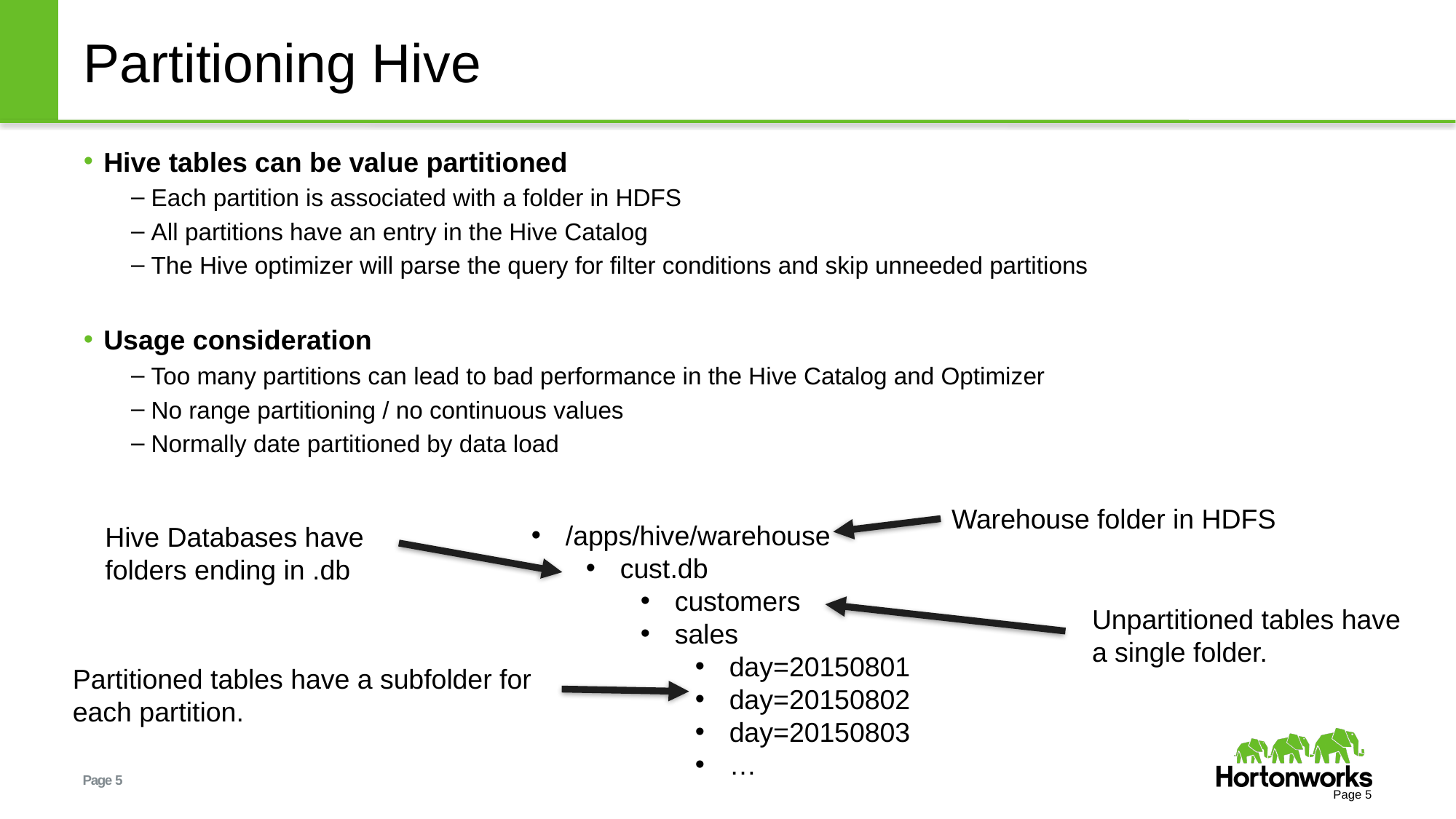

# Partitioning Hive
Hive tables can be value partitioned
Each partition is associated with a folder in HDFS
All partitions have an entry in the Hive Catalog
The Hive optimizer will parse the query for filter conditions and skip unneeded partitions

Usage consideration
Too many partitions can lead to bad performance in the Hive Catalog and Optimizer
No range partitioning / no continuous values
Normally date partitioned by data load

Warehouse folder in HDFS
/apps/hive/warehouse
cust.db
customers
sales
day=20150801
day=20150802
day=20150803
…

Hive Databases have folders ending in .db
Unpartitioned tables have a single folder.
Partitioned tables have a subfolder for each partition.

Page 5